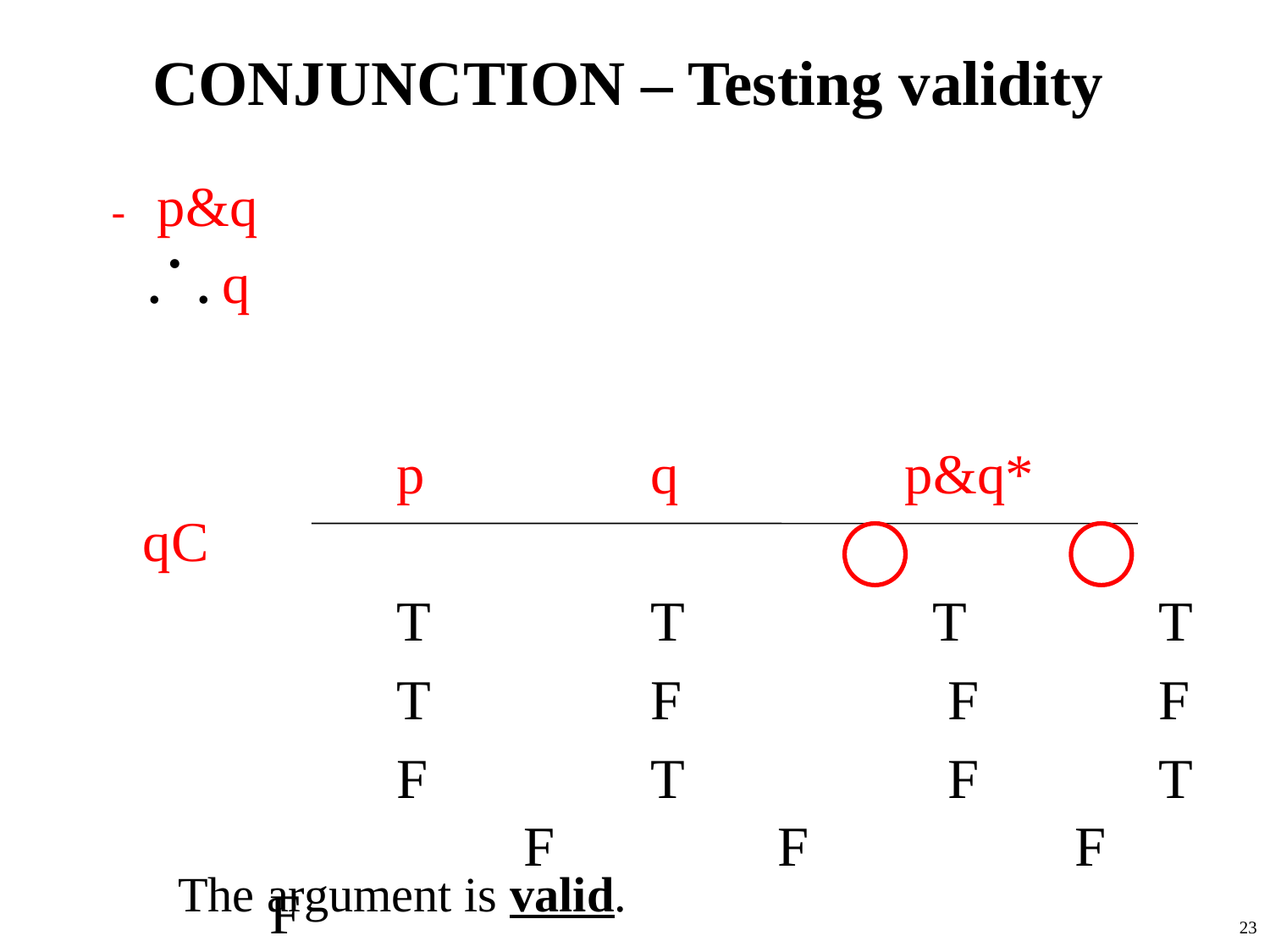

# CONJUNCTION – Testing validity
-   p&q
    .
   .   . q

		            p		q		p&q*	qC
			T		T		  T		T
			T		F		   F		F
			F		T		   F		T			F		F		   F		F

The argument is valid.
23